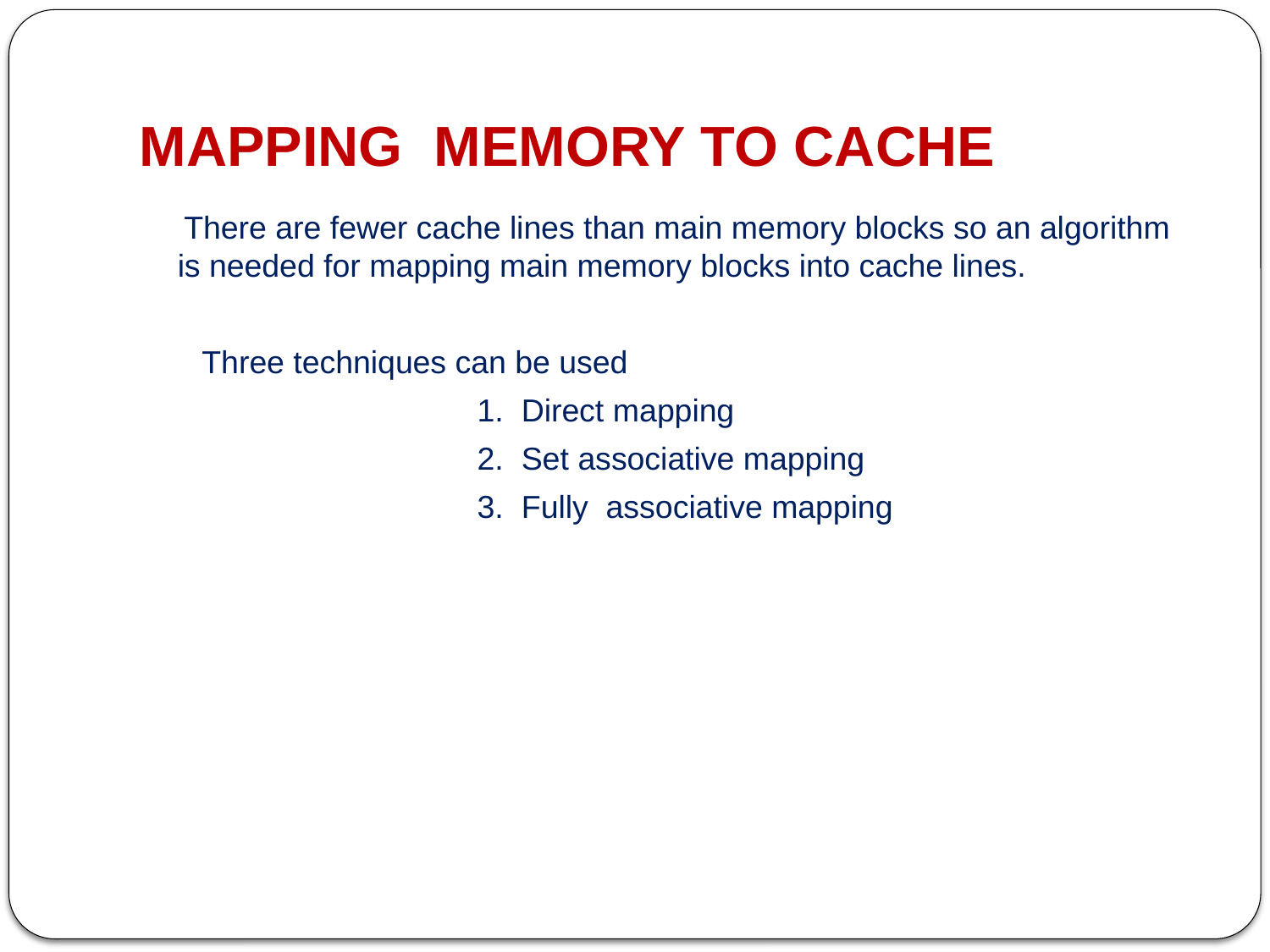

# MAPPING  MEMORY TO CACHE
     There are fewer cache lines than main memory blocks so an algorithm is needed for mapping main memory blocks into cache lines.

       Three techniques can be used
                                      1.  Direct mapping
                                      2.  Set associative mapping
                                      3.  Fully  associative mapping